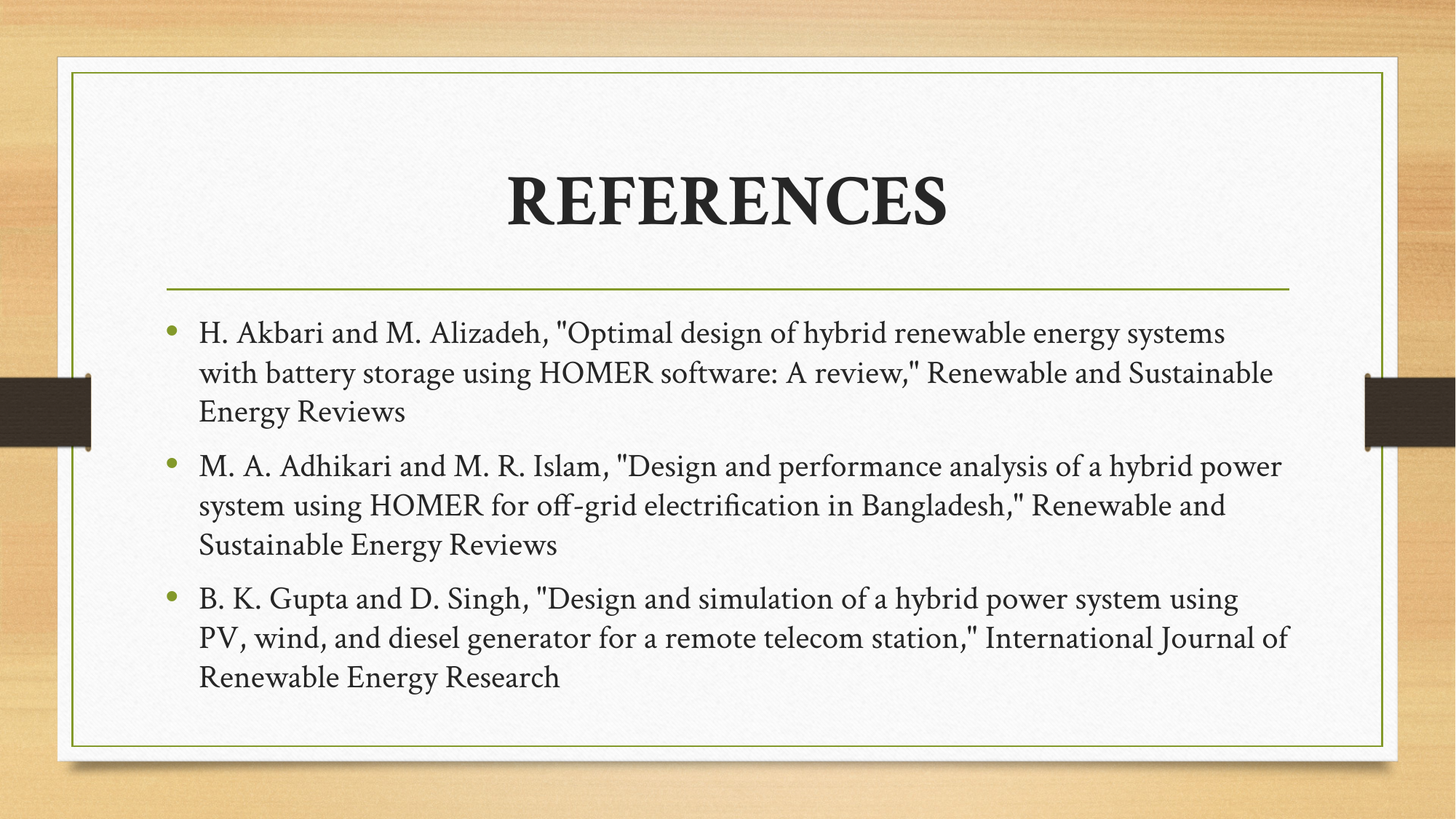

# REFERENCES
H. Akbari and M. Alizadeh, "Optimal design of hybrid renewable energy systems with battery storage using HOMER software: A review," Renewable and Sustainable Energy Reviews
M. A. Adhikari and M. R. Islam, "Design and performance analysis of a hybrid power system using HOMER for off-grid electrification in Bangladesh," Renewable and Sustainable Energy Reviews
B. K. Gupta and D. Singh, "Design and simulation of a hybrid power system using PV, wind, and diesel generator for a remote telecom station," International Journal of Renewable Energy Research